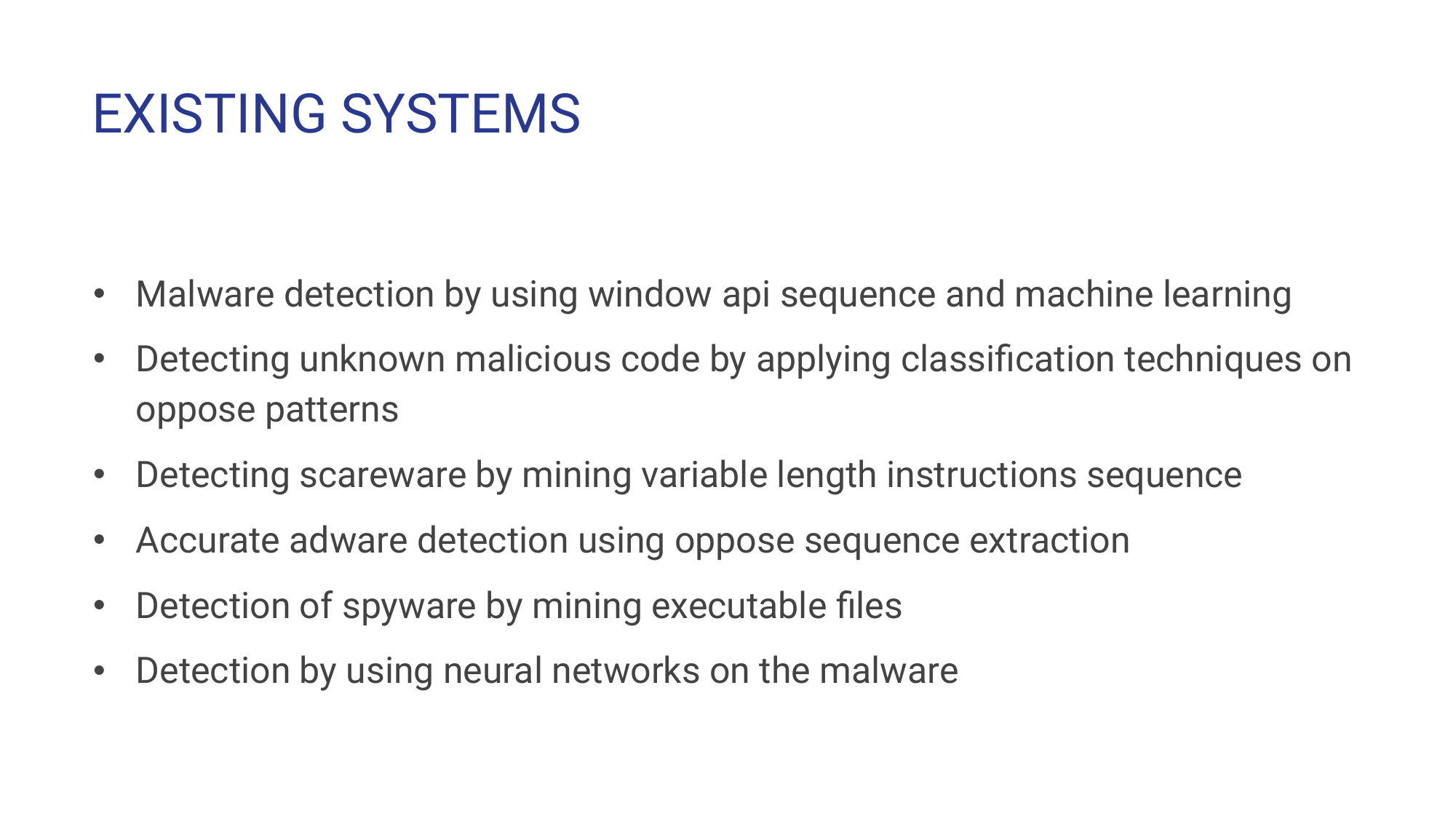

# EXISTING SYSTEMS
Malware detection by using window api sequence and machine learning
Detecting unknown malicious code by applying classification techniques on oppose patterns
Detecting scareware by mining variable length instructions sequence
Accurate adware detection using oppose sequence extraction
Detection of spyware by mining executable files
Detection by using neural networks on the malware